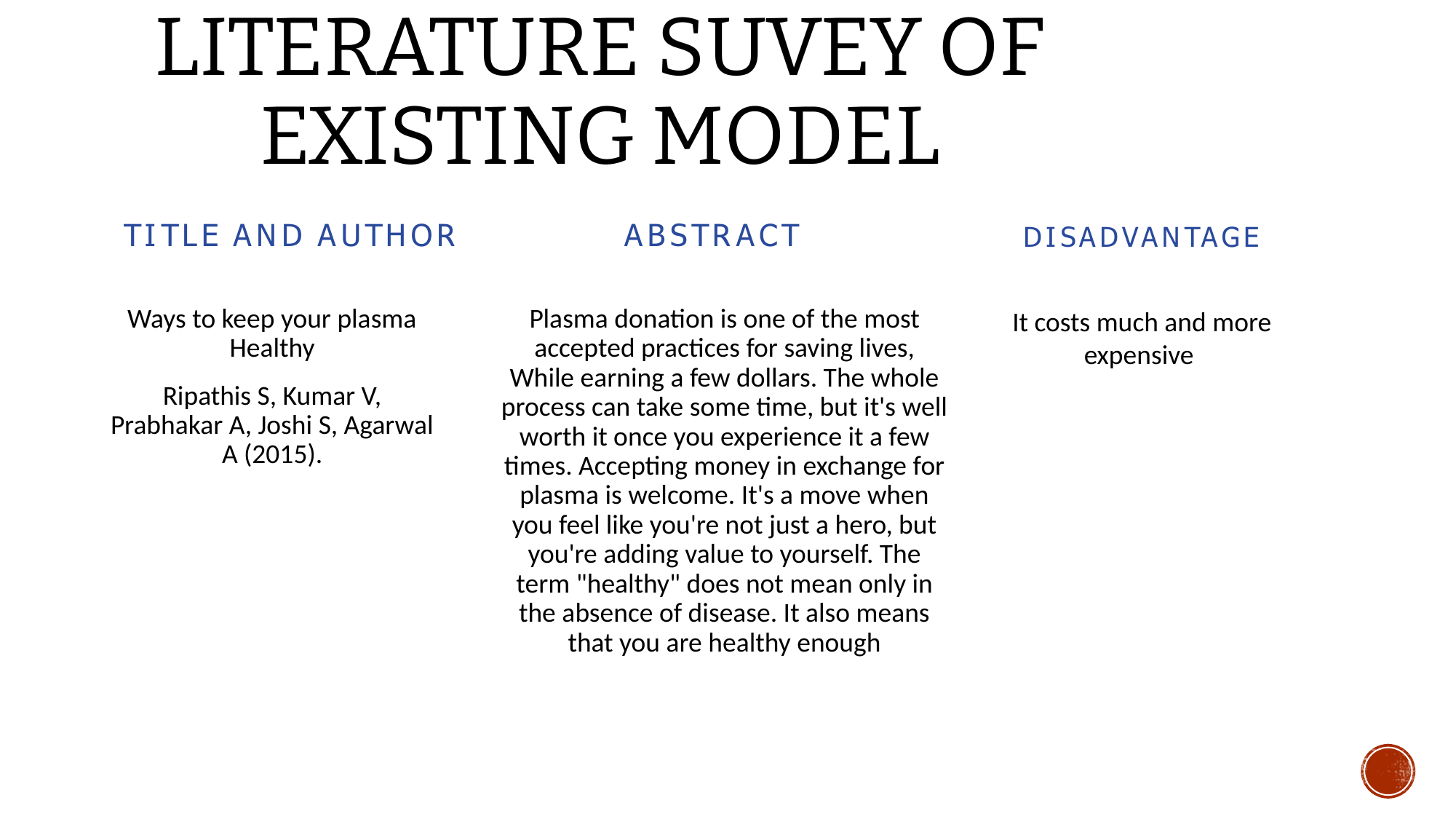

# LITERATURE SUVEY OF EXISTING MODEL
TITLE AND AUTHOR
ABSTRACT
DISADVANTAGE
Ways to keep your plasma Healthy
Ripathis S, Kumar V, Prabhakar A, Joshi S, Agarwal A (2015).
Plasma donation is one of the most accepted practices for saving lives, While earning a few dollars. The whole process can take some time, but it's well worth it once you experience it a few times. Accepting money in exchange for plasma is welcome. It's a move when you feel like you're not just a hero, but you're adding value to yourself. The term "healthy" does not mean only in the absence of disease. It also means that you are healthy enough
It costs much and more expensive